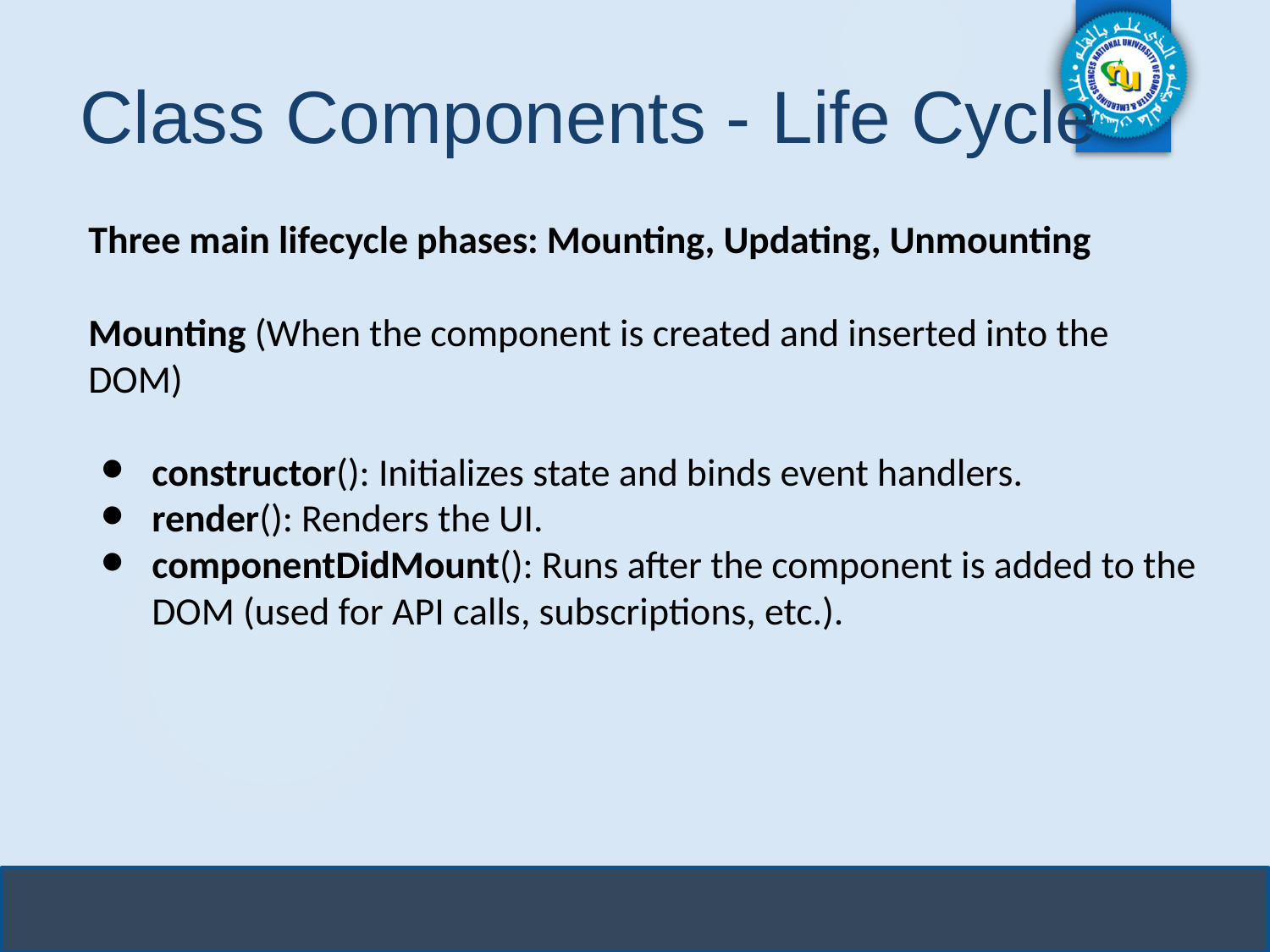

# Class Components - Life Cycle
Three main lifecycle phases: Mounting, Updating, Unmounting

Mounting (When the component is created and inserted into the DOM)

constructor(): Initializes state and binds event handlers.
render(): Renders the UI.
componentDidMount(): Runs after the component is added to the DOM (used for API calls, subscriptions, etc.).